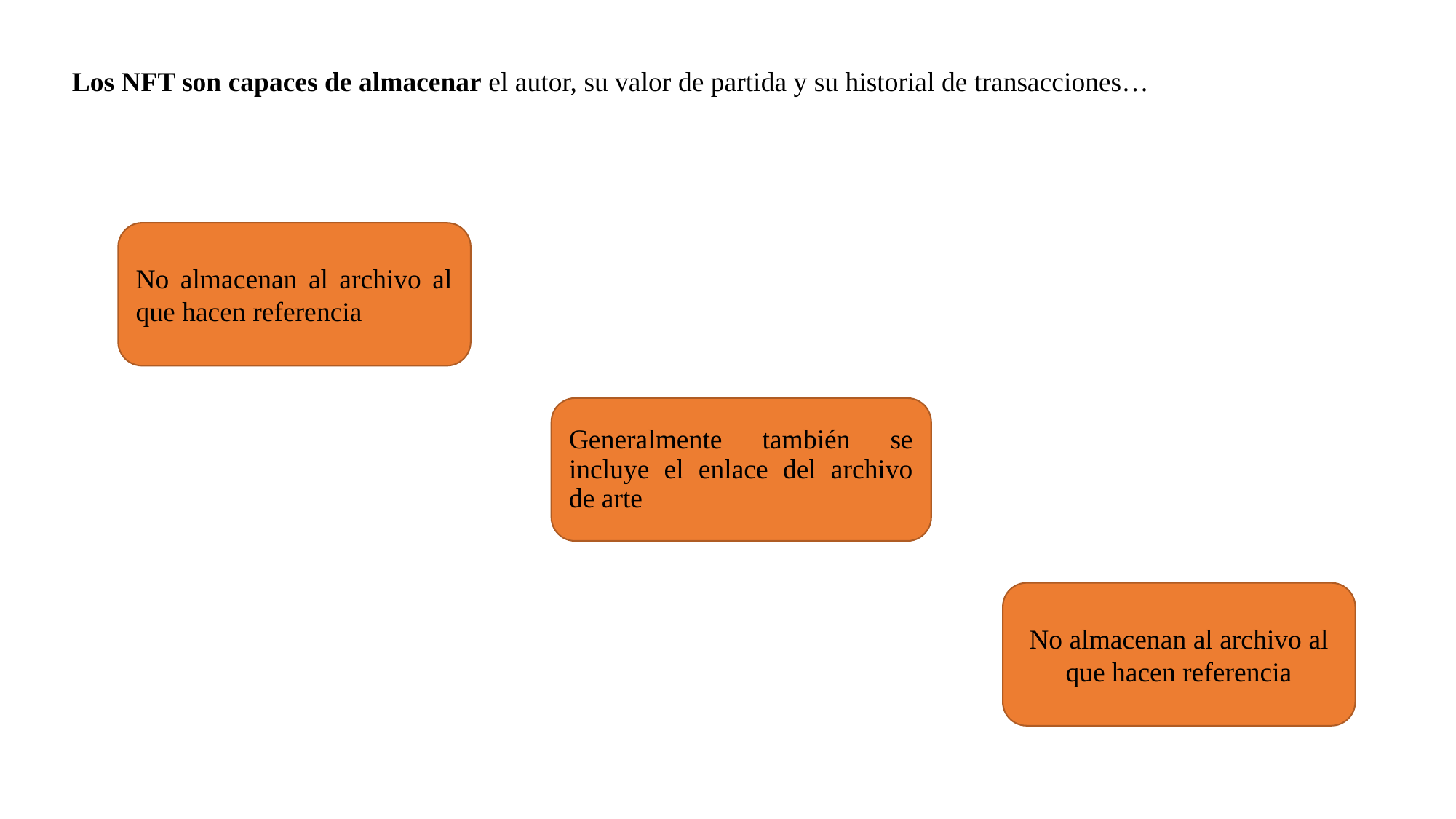

# Los NFT son capaces de almacenar el autor, su valor de partida y su historial de transacciones…
No almacenan al archivo al que hacen referencia
Generalmente también se incluye el enlace del archivo de arte
No almacenan al archivo al que hacen referencia